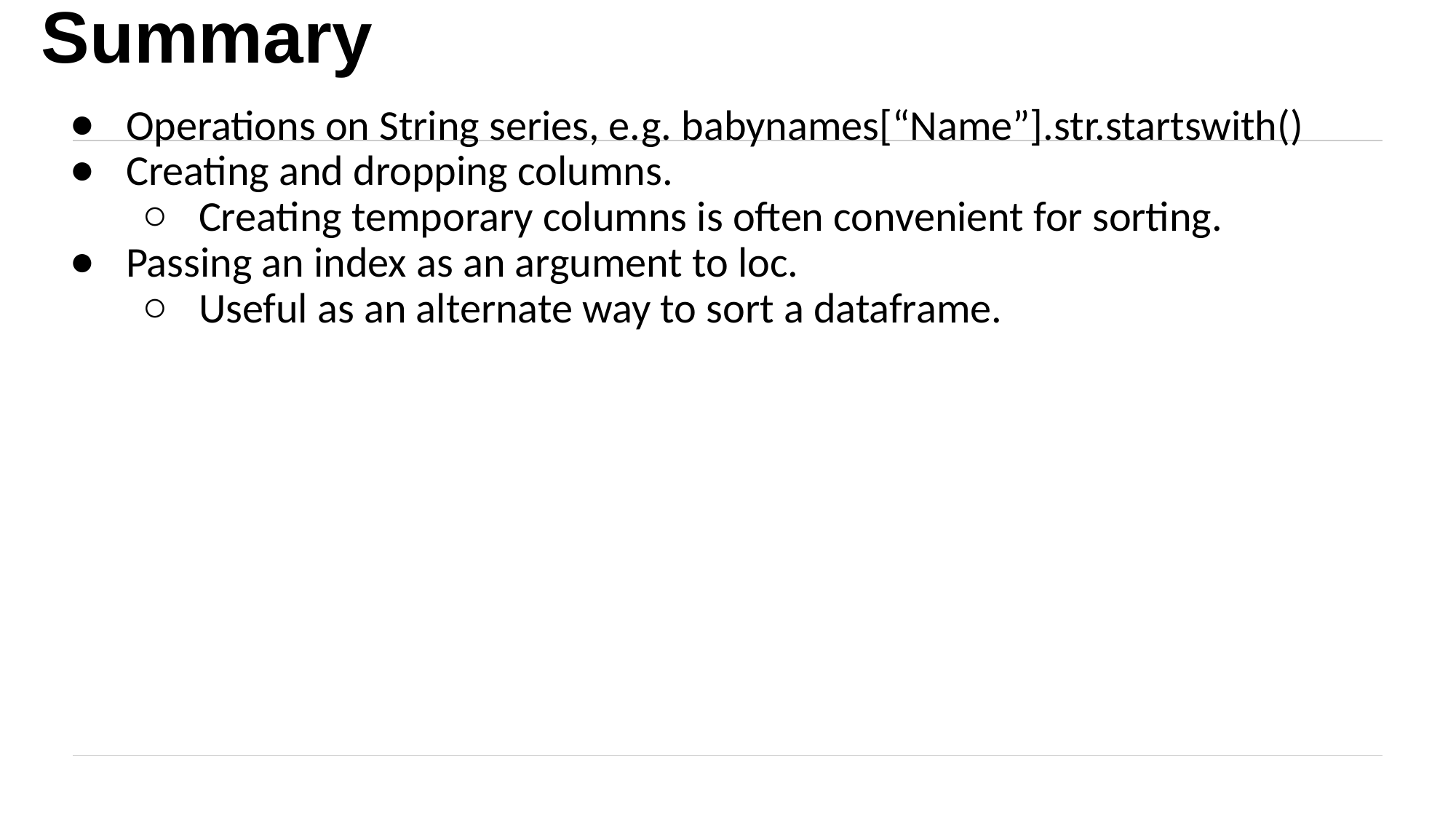

# Summary
Operations on String series, e.g. babynames[“Name”].str.startswith()
Creating and dropping columns.
Creating temporary columns is often convenient for sorting.
Passing an index as an argument to loc.
Useful as an alternate way to sort a dataframe.